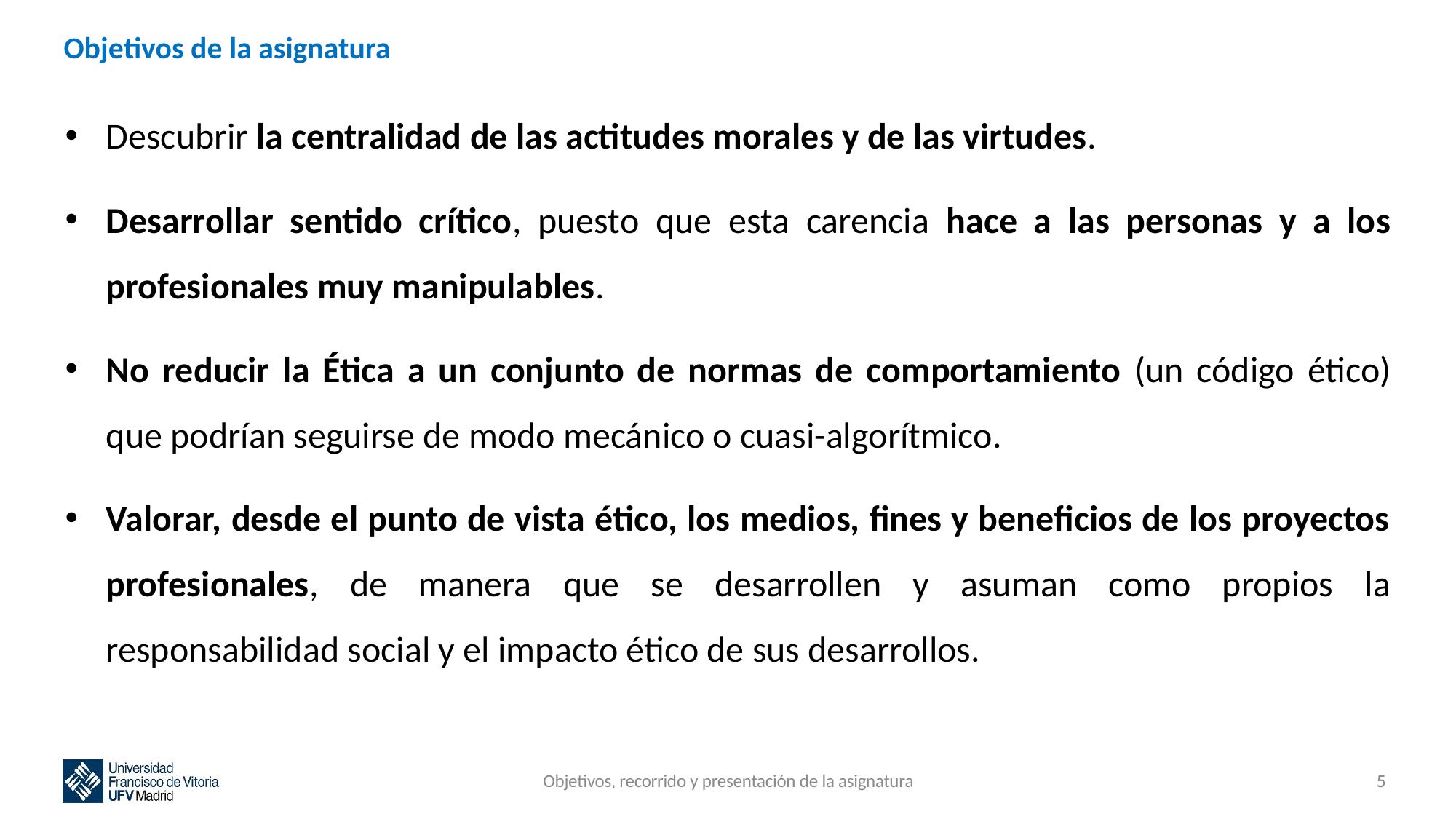

# Objetivos de la asignatura
Descubrir la centralidad de las actitudes morales y de las virtudes.
Desarrollar sentido crítico, puesto que esta carencia hace a las personas y a los profesionales muy manipulables.
No reducir la Ética a un conjunto de normas de comportamiento (un código ético) que podrían seguirse de modo mecánico o cuasi-algorítmico.
Valorar, desde el punto de vista ético, los medios, fines y beneficios de los proyectos profesionales, de manera que se desarrollen y asuman como propios la responsabilidad social y el impacto ético de sus desarrollos.
Objetivos, recorrido y presentación de la asignatura